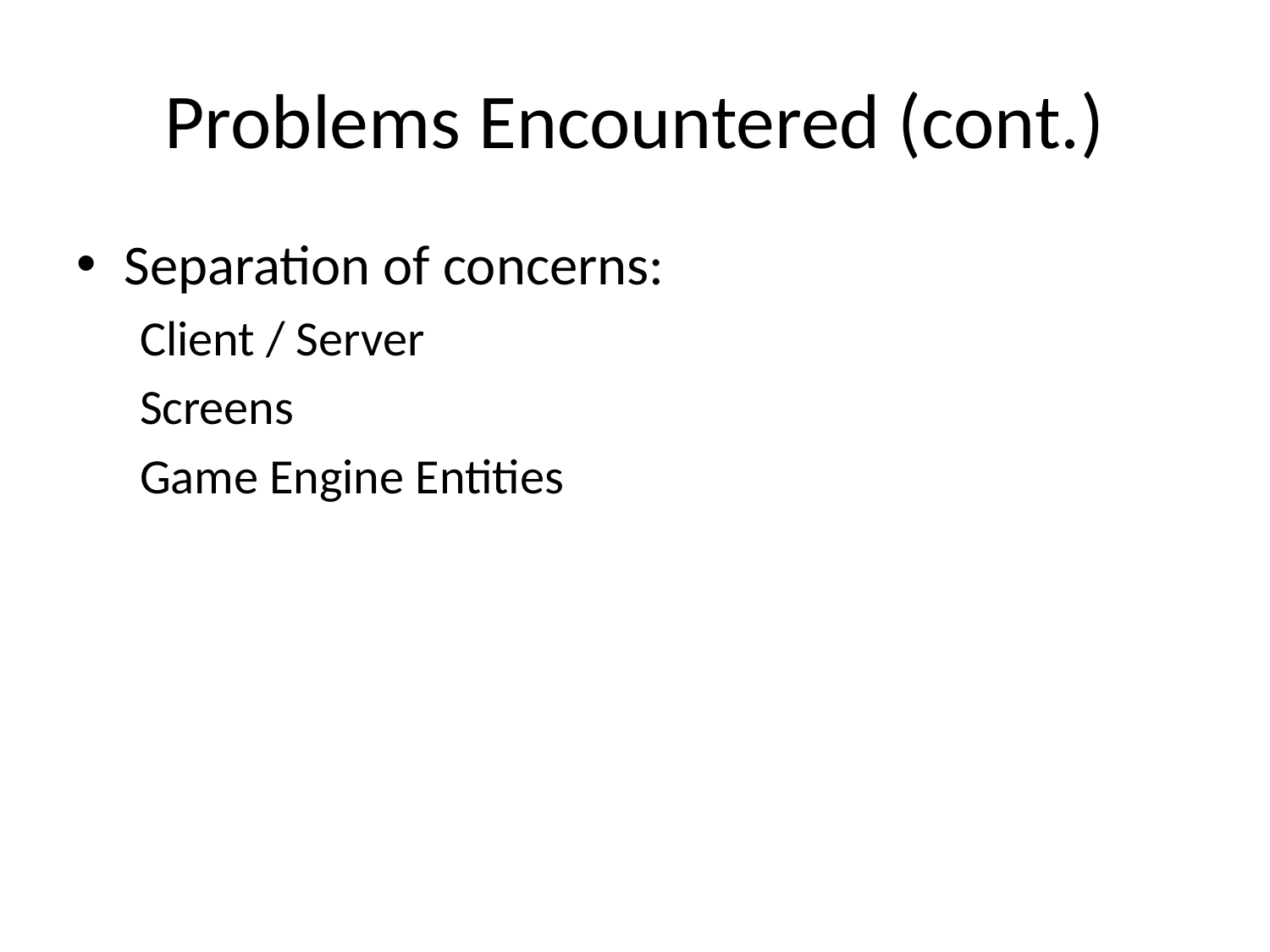

# Problems Encountered (cont.)
Separation of concerns:
Client / Server
Screens
Game Engine Entities